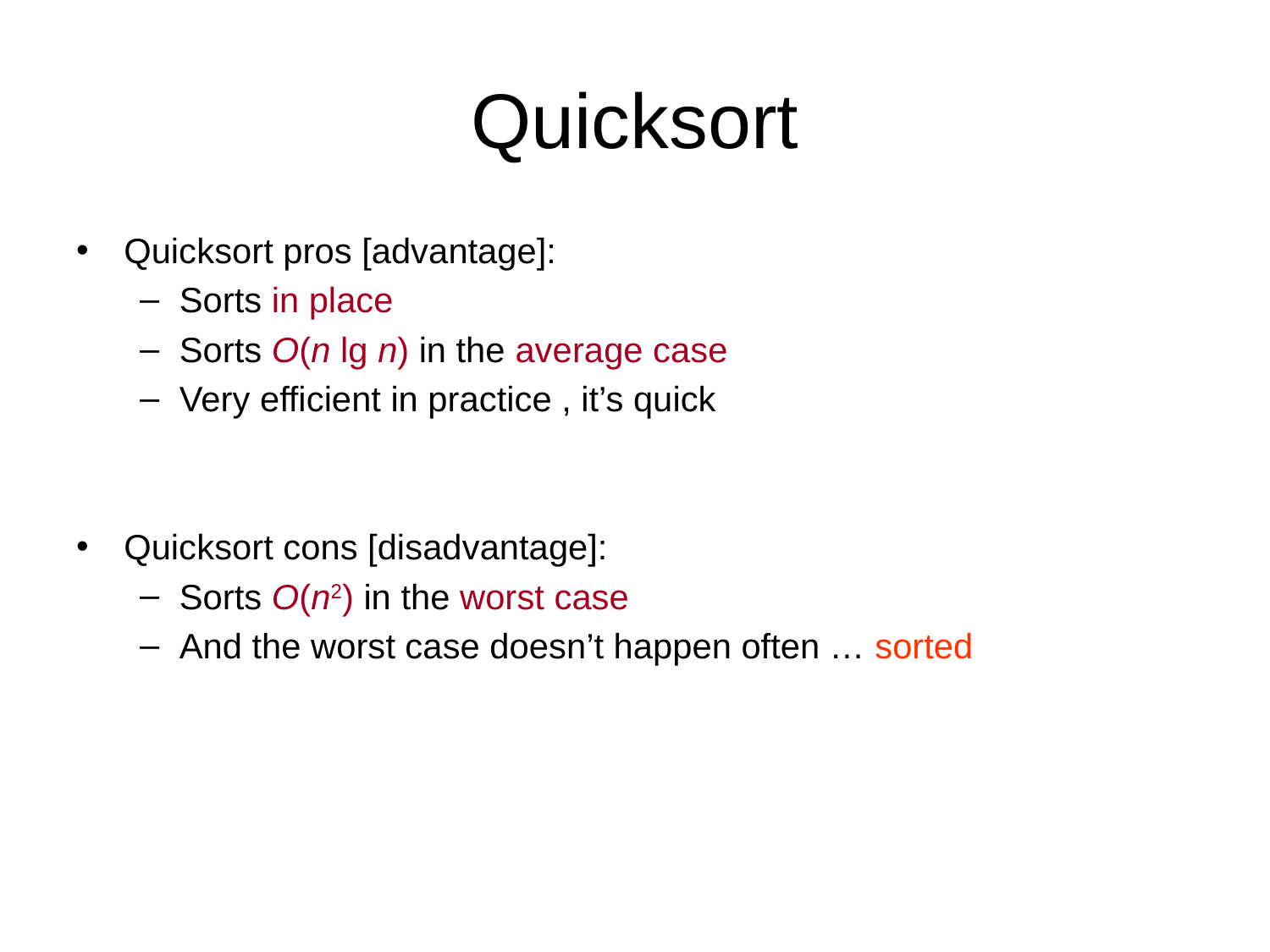

# Quicksort
Quicksort pros [advantage]:
Sorts in place
Sorts O(n lg n) in the average case
Very efficient in practice , it’s quick

Quicksort cons [disadvantage]:
Sorts O(n2) in the worst case
And the worst case doesn’t happen often … sorted